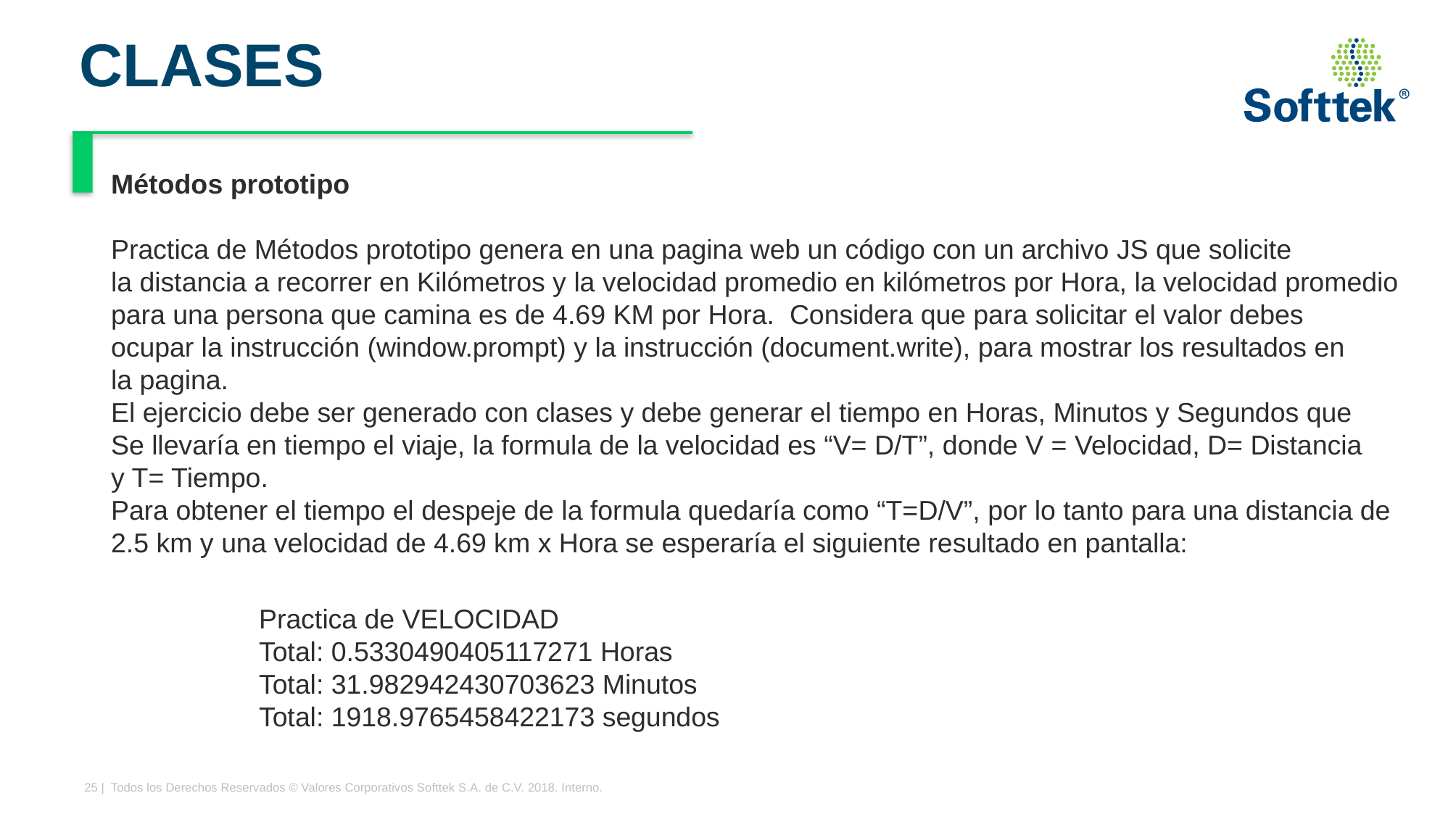

# CLASES

Métodos prototipo

Practica de Métodos prototipo genera en una pagina web un código con un archivo JS que solicite
la distancia a recorrer en Kilómetros y la velocidad promedio en kilómetros por Hora, la velocidad promedio
para una persona que camina es de 4.69 KM por Hora.  Considera que para solicitar el valor debes
ocupar la instrucción (window.prompt) y la instrucción (document.write), para mostrar los resultados en
la pagina.
El ejercicio debe ser generado con clases y debe generar el tiempo en Horas, Minutos y Segundos que
Se llevaría en tiempo el viaje, la formula de la velocidad es “V= D/T”, donde V = Velocidad, D= Distancia
y T= Tiempo.
Para obtener el tiempo el despeje de la formula quedaría como “T=D/V”, por lo tanto para una distancia de
2.5 km y una velocidad de 4.69 km x Hora se esperaría el siguiente resultado en pantalla:

Practica de VELOCIDAD
Total: 0.5330490405117271 Horas
Total: 31.982942430703623 Minutos
Total: 1918.9765458422173 segundos